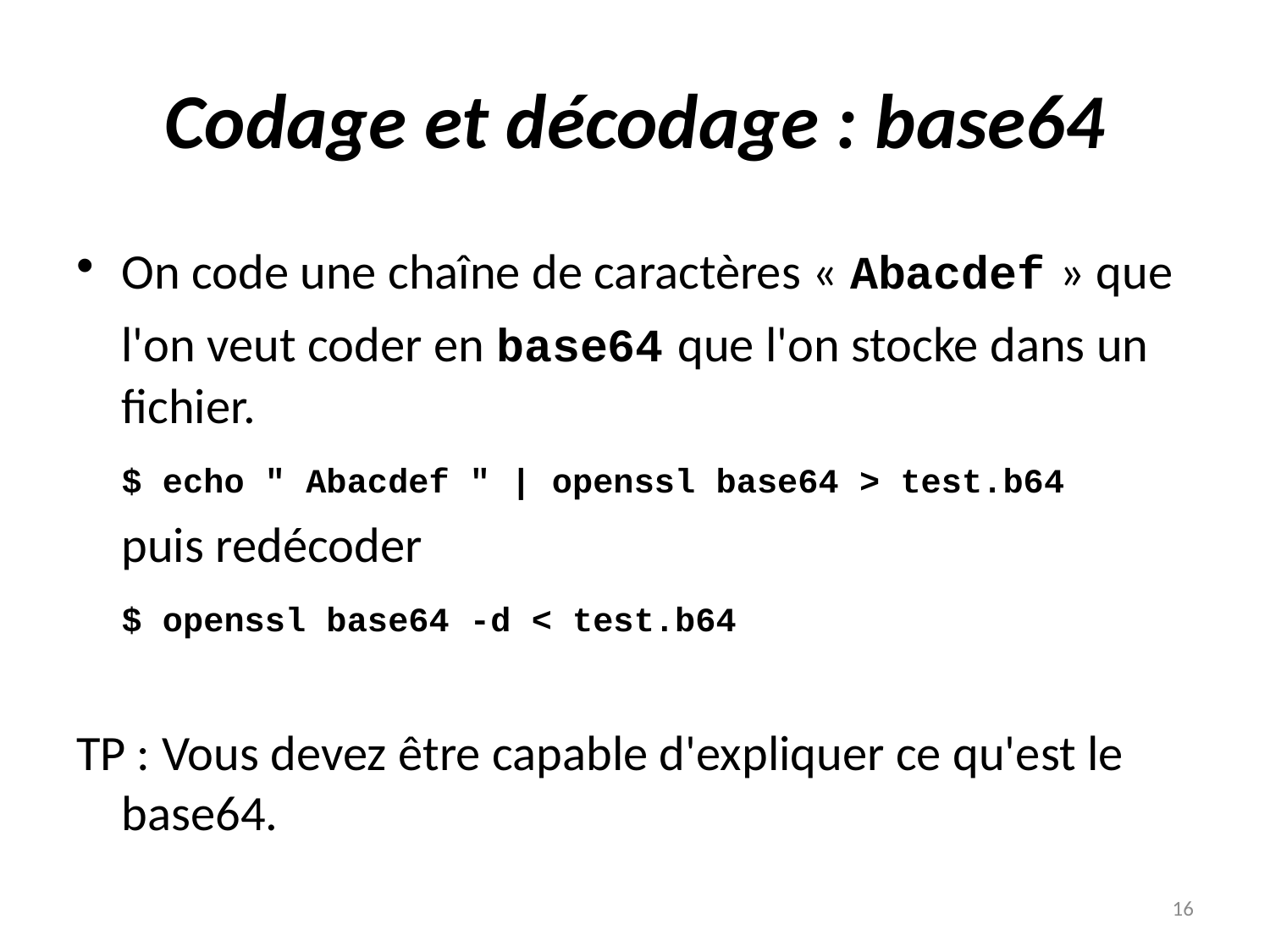

# Codage et décodage : base64
On code une chaîne de caractères « Abacdef » que l'on veut coder en base64 que l'on stocke dans un fichier.
	$ echo " Abacdef " | openssl base64 > test.b64
	puis redécoder
	$ openssl base64 -d < test.b64

TP : Vous devez être capable d'expliquer ce qu'est le base64.
16